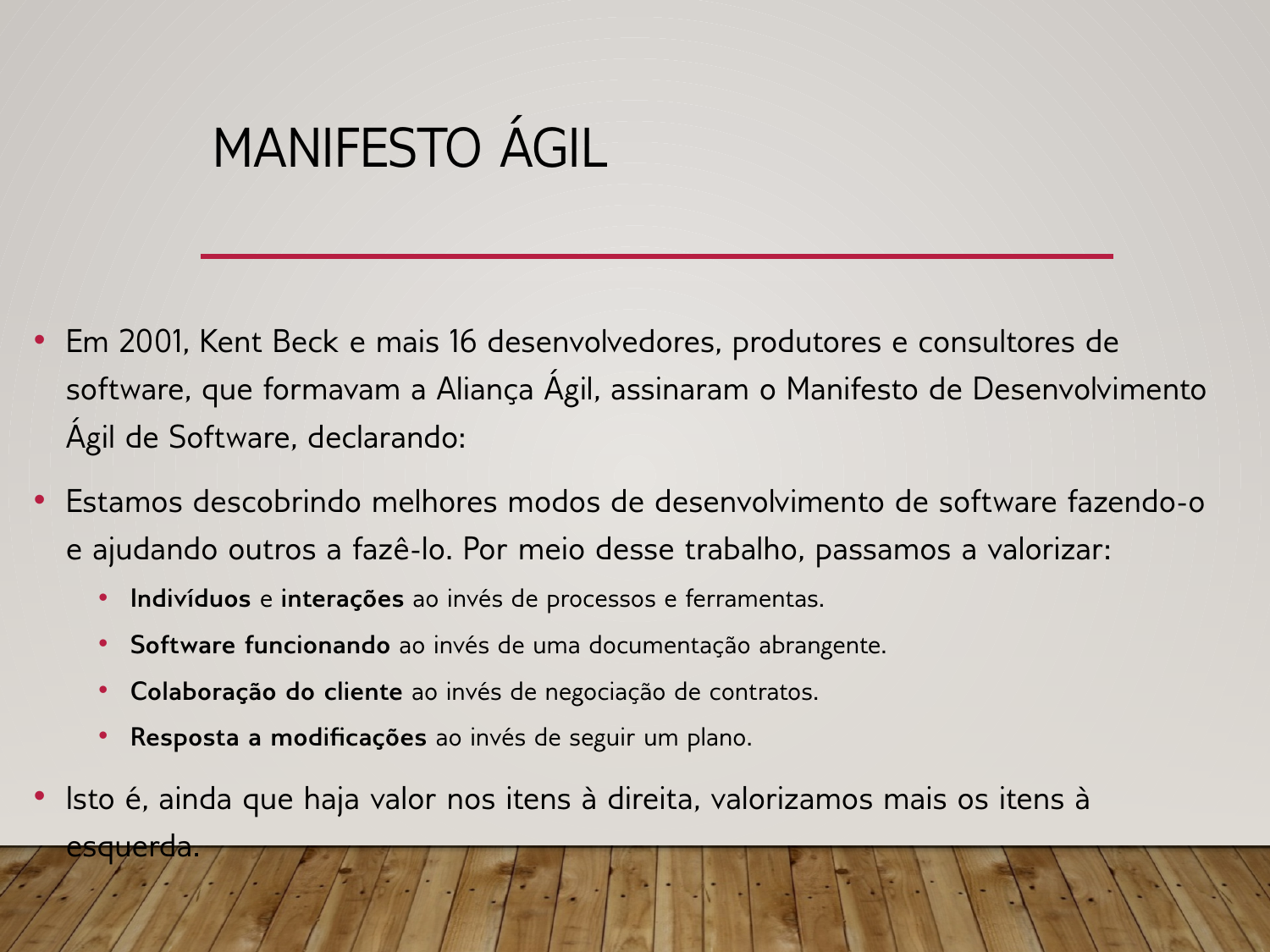

# Manifesto Ágil
Em 2001, Kent Beck e mais 16 desenvolvedores, produtores e consultores de software, que formavam a Aliança Ágil, assinaram o Manifesto de Desenvolvimento Ágil de Software, declarando:
Estamos descobrindo melhores modos de desenvolvimento de software fazendo-o e ajudando outros a fazê-lo. Por meio desse trabalho, passamos a valorizar:
Indivíduos e interações ao invés de processos e ferramentas.
Software funcionando ao invés de uma documentação abrangente.
Colaboração do cliente ao invés de negociação de contratos.
Resposta a modificações ao invés de seguir um plano.
Isto é, ainda que haja valor nos itens à direita, valorizamos mais os itens à esquerda.